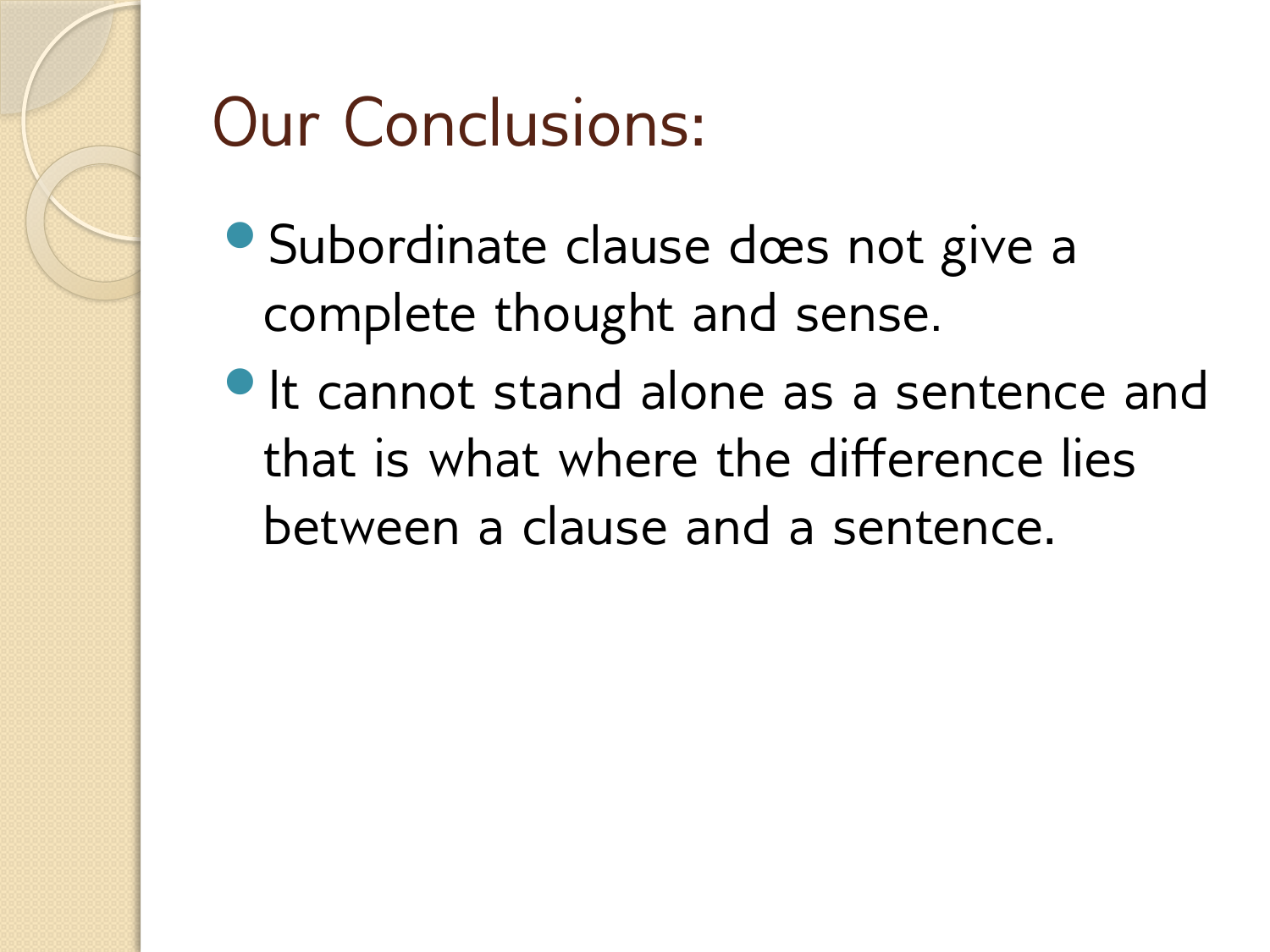

# Our Conclusions:
Subordinate clause does not give a complete thought and sense.
It cannot stand alone as a sentence and that is what where the difference lies between a clause and a sentence.